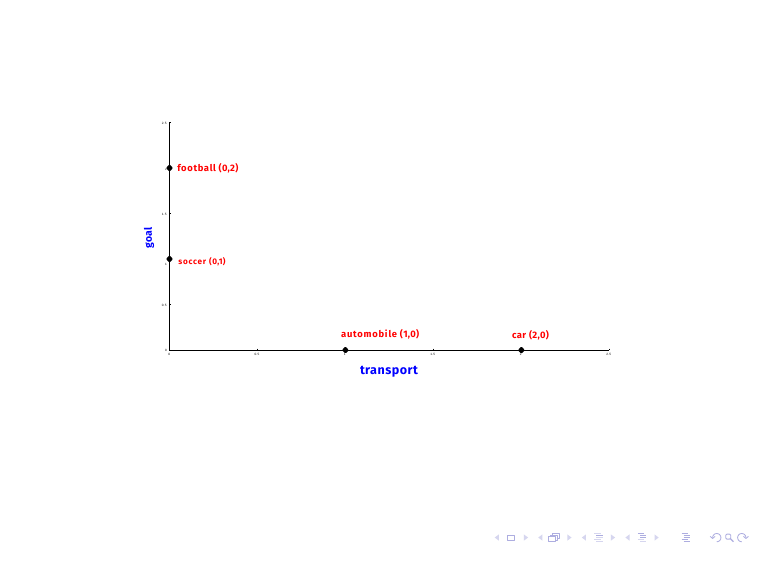

2.5

2       football (0,2)

1.5
goal
1        soccer (0,1)
0.5
automobile (1,0)
car (2,0)
0
0
0.5
1
1.5
2
2.5
transport
Pawan Goyal (IIT Kharagpur)
Week 7, Lecture 1
13 / 14